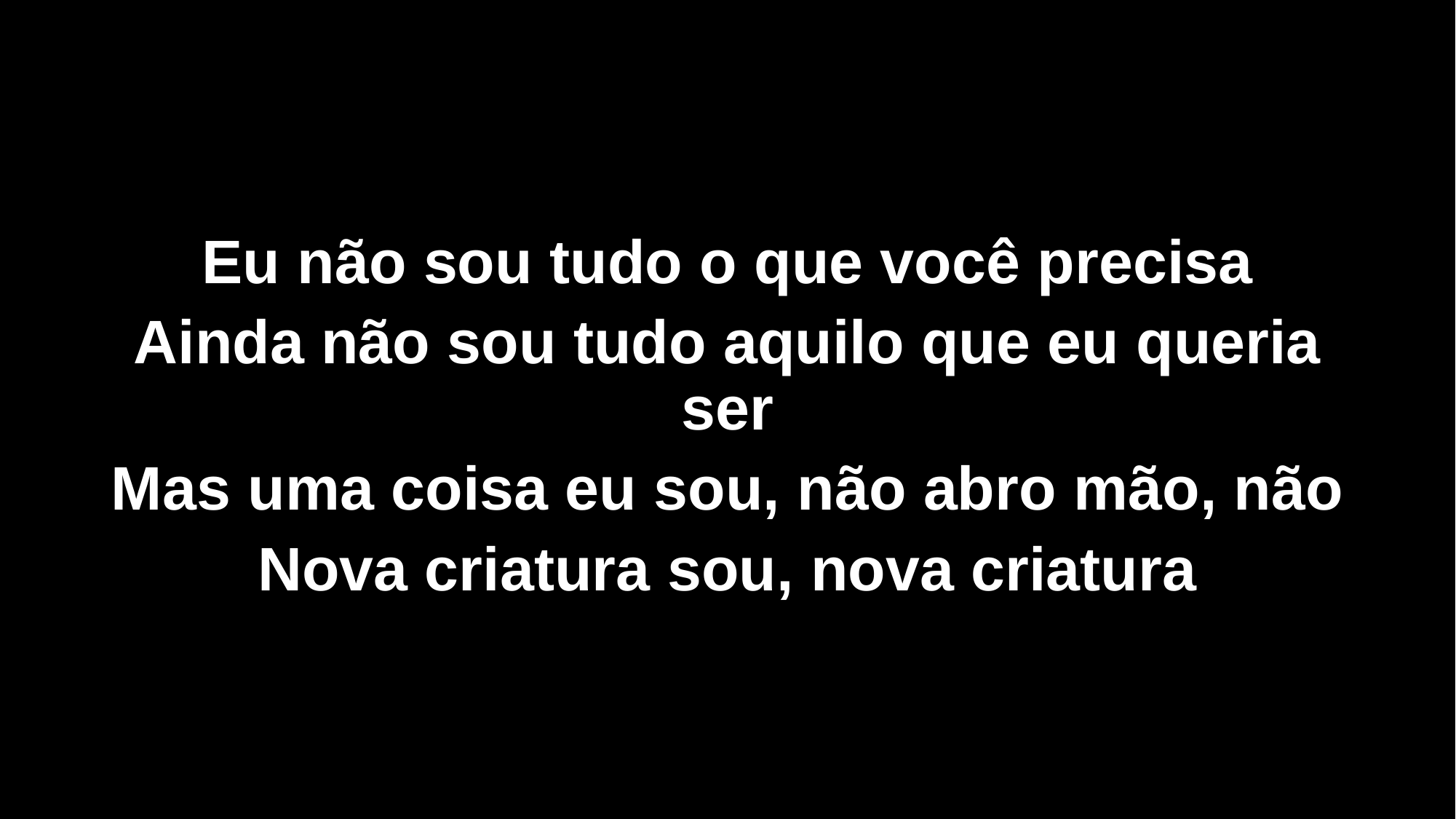

Eu não sou tudo o que você precisa
Ainda não sou tudo aquilo que eu queria ser
Mas uma coisa eu sou, não abro mão, não
Nova criatura sou, nova criatura